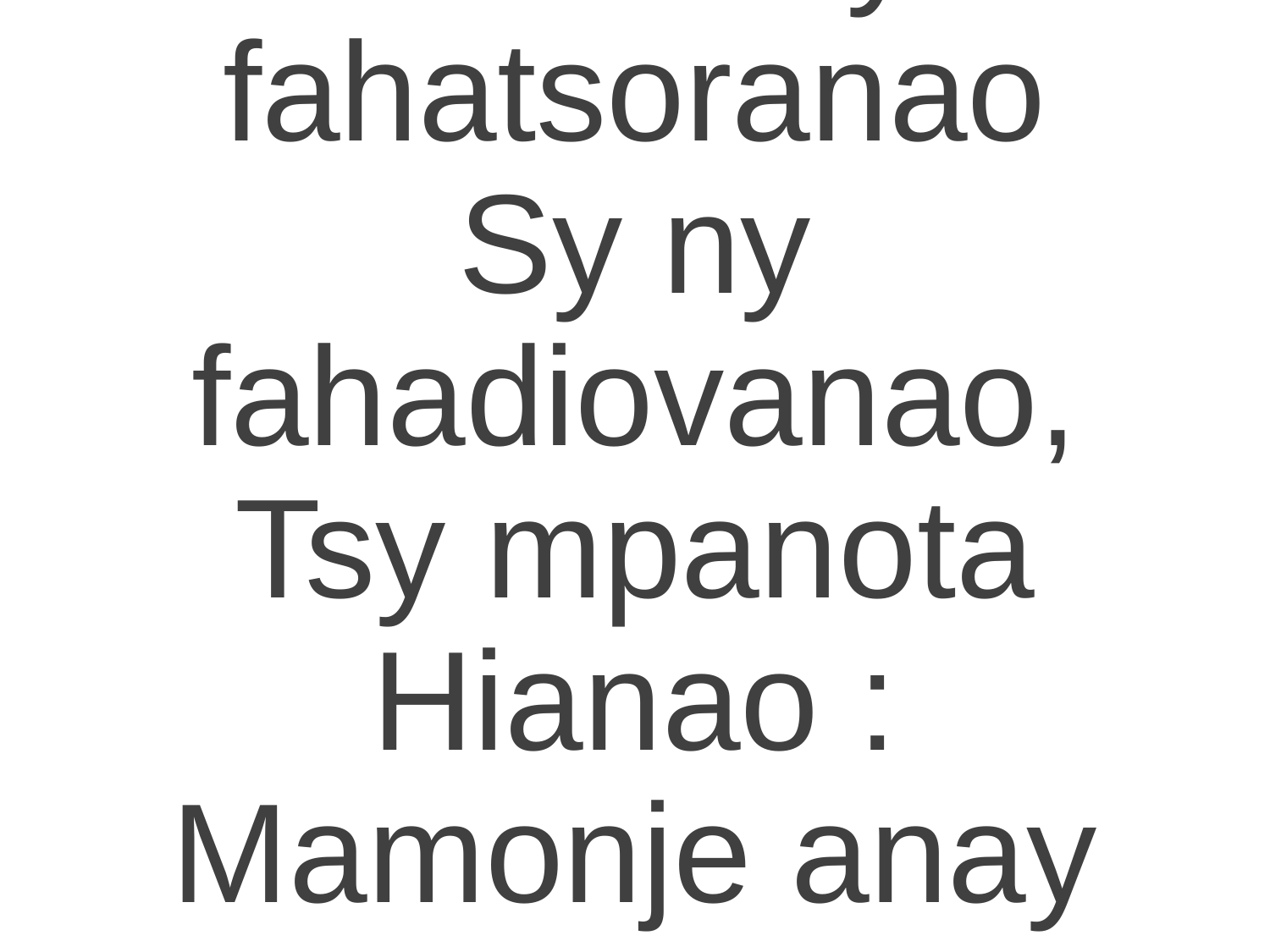

2 He ! ny fahatsoranao
Sy ny fahadiovanao,
Tsy mpanota Hianao :
Mamonje anay anie.